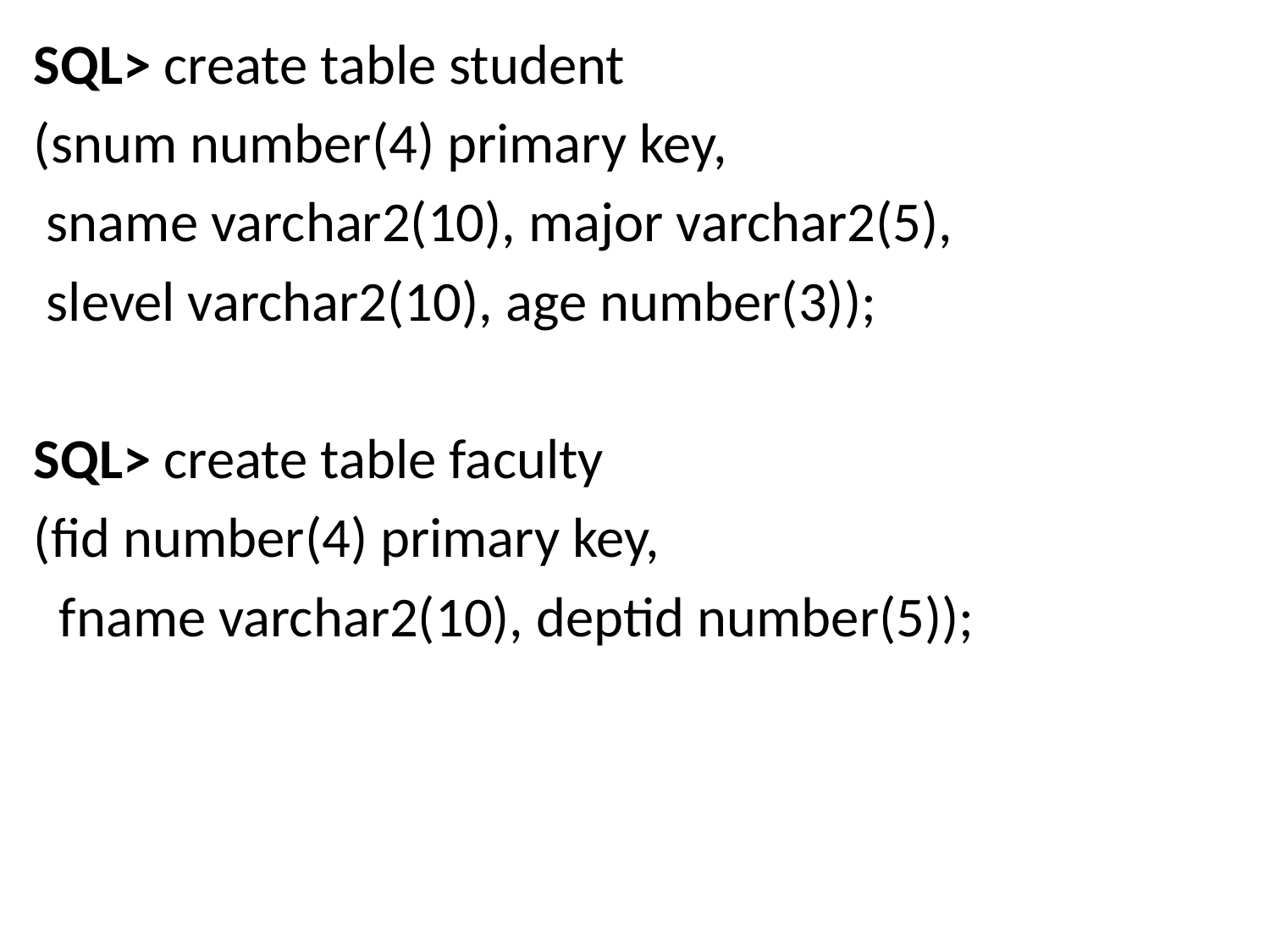

SQL> create table student
(snum number(4) primary key,
 sname varchar2(10), major varchar2(5),
 slevel varchar2(10), age number(3));

SQL> create table faculty
(fid number(4) primary key,
  fname varchar2(10), deptid number(5));